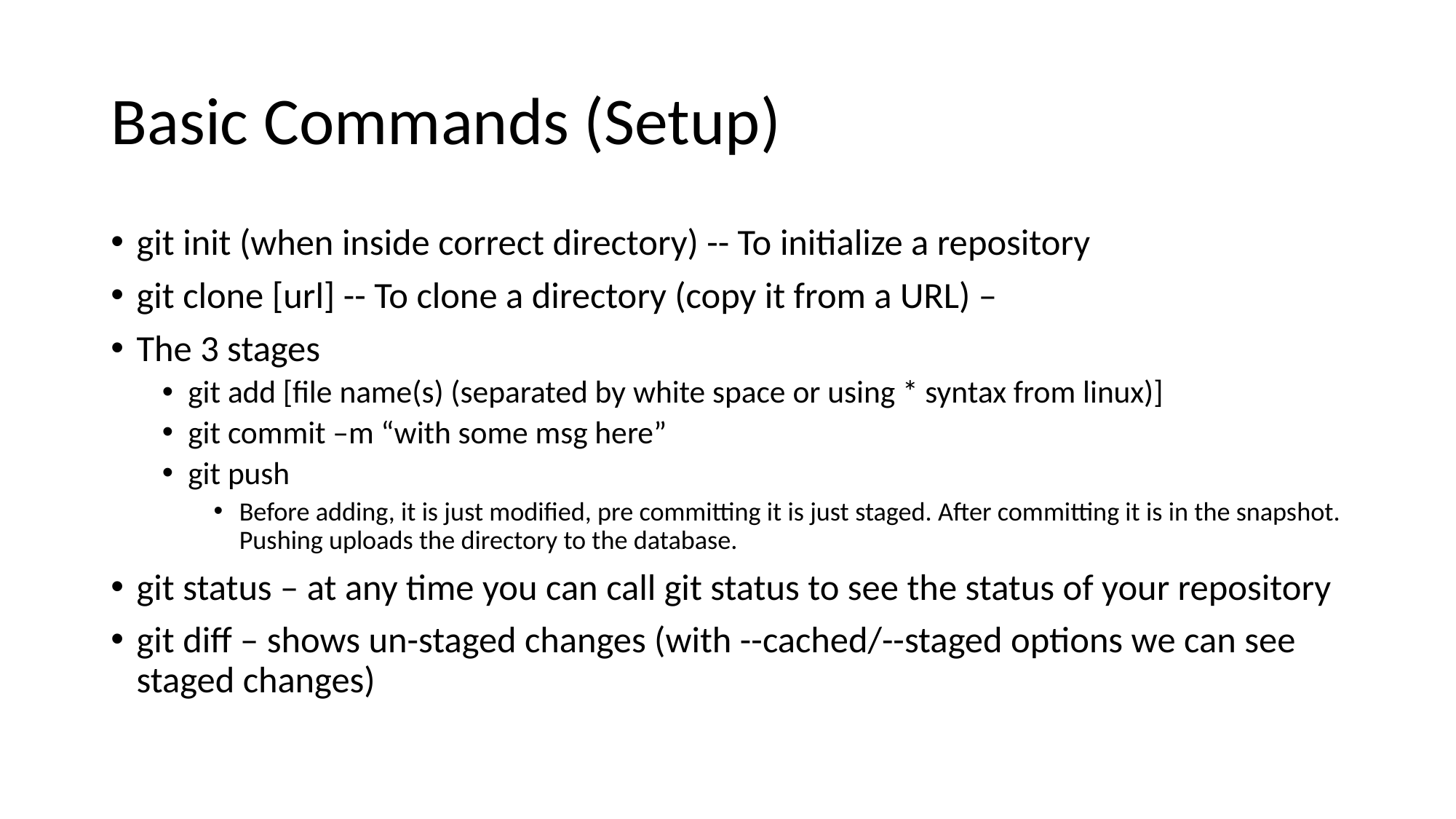

# Basic Commands (Setup)
git init (when inside correct directory) -- To initialize a repository
git clone [url] -- To clone a directory (copy it from a URL) –
The 3 stages
git add [file name(s) (separated by white space or using * syntax from linux)]
git commit –m “with some msg here”
git push
Before adding, it is just modified, pre committing it is just staged. After committing it is in the snapshot. Pushing uploads the directory to the database.
git status – at any time you can call git status to see the status of your repository
git diff – shows un-staged changes (with --cached/--staged options we can see staged changes)